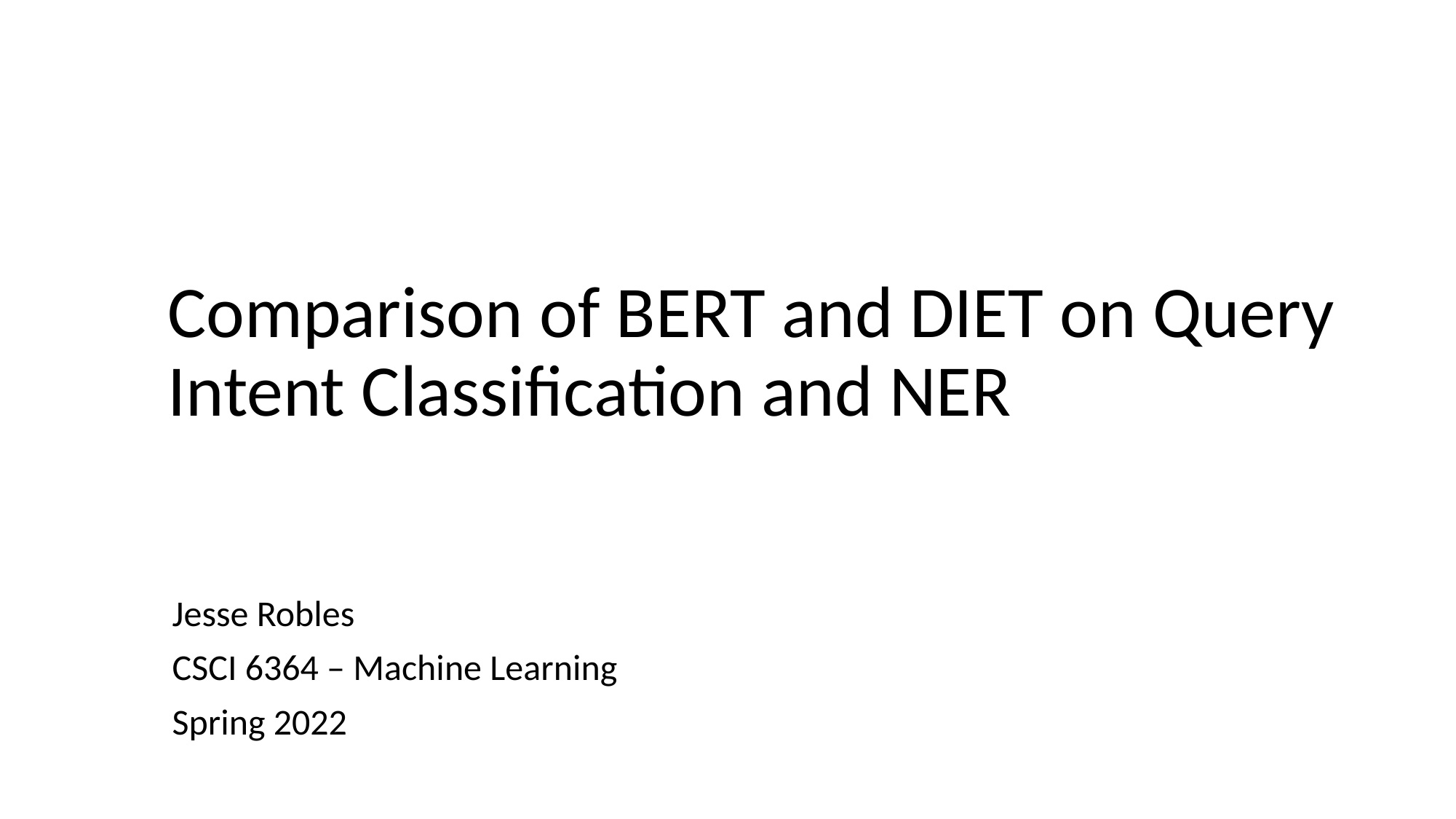

# Comparison of BERT and DIET on Query Intent Classification and NER
Jesse Robles
CSCI 6364 – Machine Learning
Spring 2022